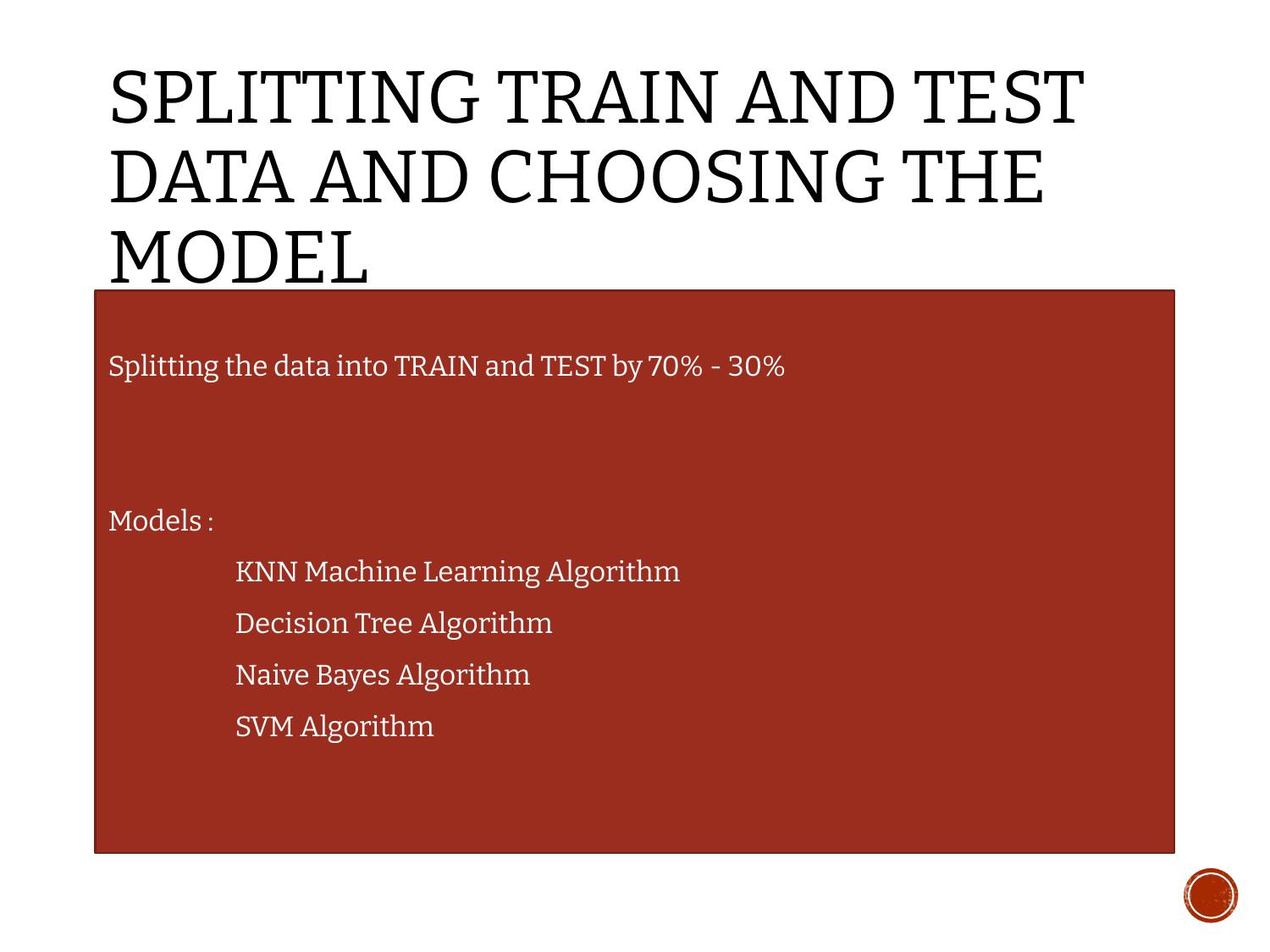

# Splitting train and test data and choosing the model

Splitting the data into TRAIN and TEST by 70% - 30%

Models :
	KNN Machine Learning Algorithm
	Decision Tree Algorithm
	Naive Bayes Algorithm
	SVM Algorithm